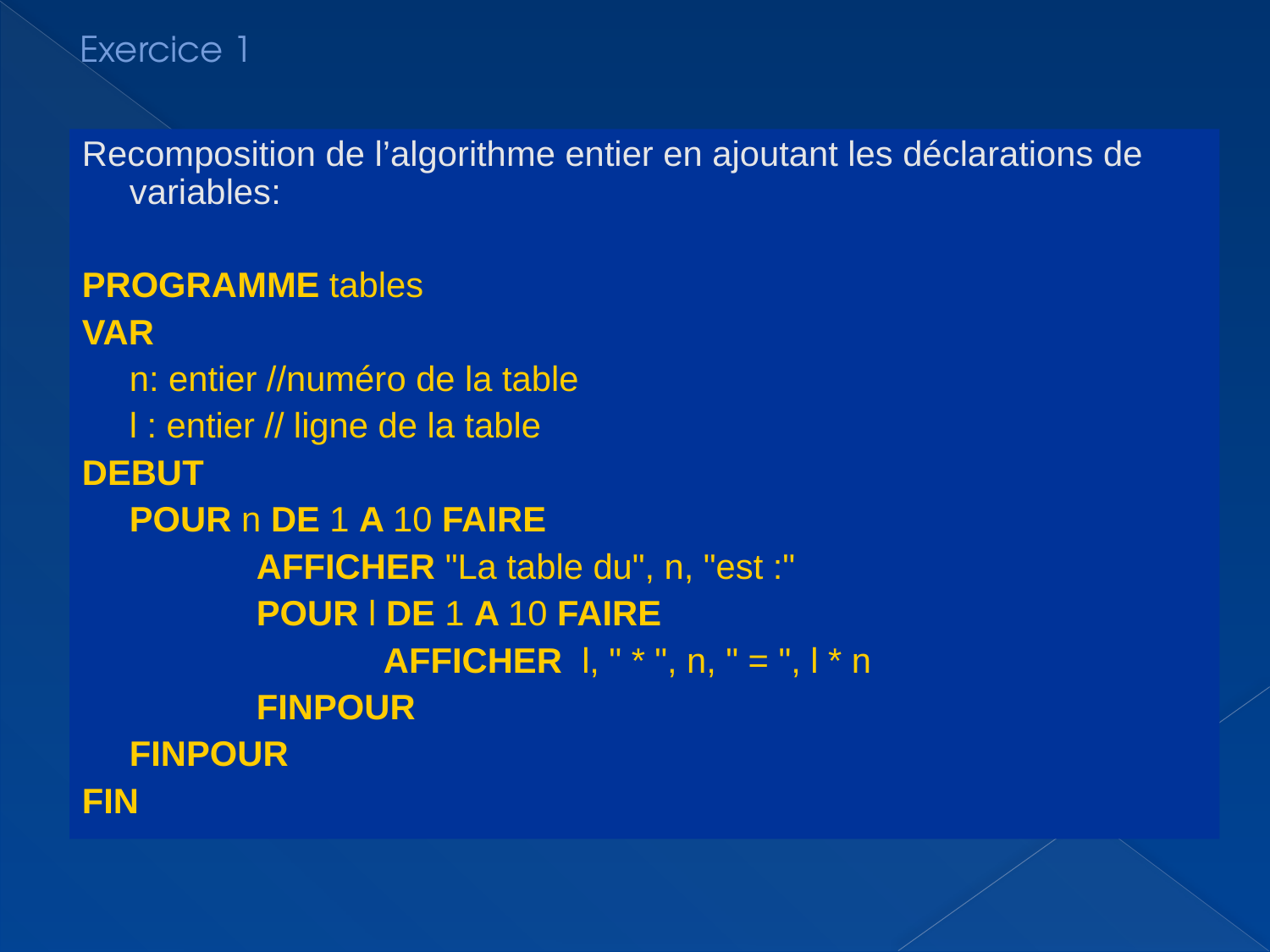

Exercice 1
Recomposition de l’algorithme entier en ajoutant les déclarations de variables:

PROGRAMME tables
VAR
	n: entier //numéro de la table
	l : entier // ligne de la table
DEBUT
	POUR n DE 1 A 10 FAIRE
		AFFICHER "La table du", n, "est :"
		POUR l DE 1 A 10 FAIRE
			AFFICHER  l, " * ", n, " = ", l * n
		FINPOUR
	FINPOUR
FIN